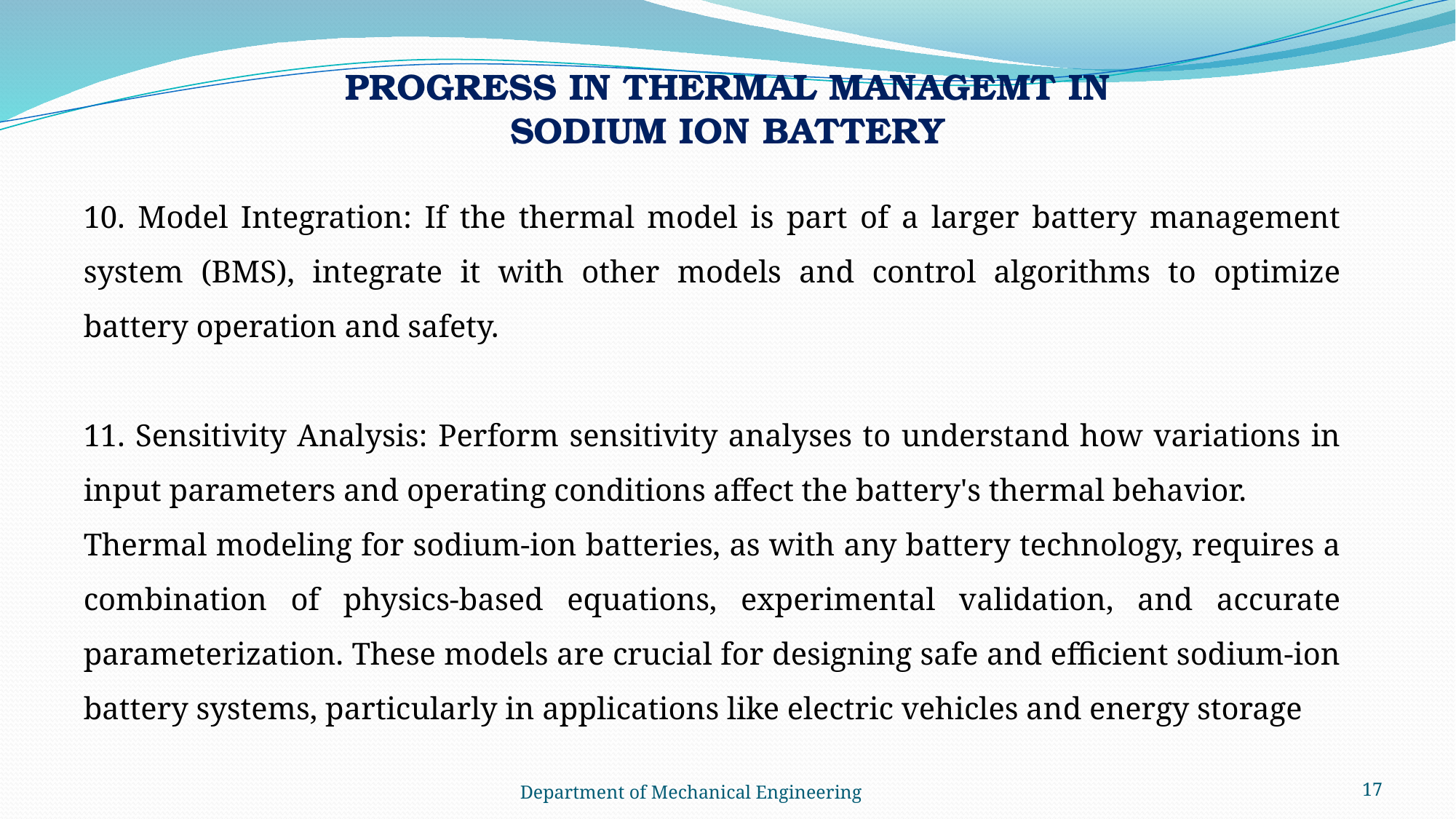

PROGRESS IN THERMAL MANAGEMT IN SODIUM ION BATTERY
10. Model Integration: If the thermal model is part of a larger battery management system (BMS), integrate it with other models and control algorithms to optimize battery operation and safety.

11. Sensitivity Analysis: Perform sensitivity analyses to understand how variations in input parameters and operating conditions affect the battery's thermal behavior.
Thermal modeling for sodium-ion batteries, as with any battery technology, requires a combination of physics-based equations, experimental validation, and accurate parameterization. These models are crucial for designing safe and efficient sodium-ion battery systems, particularly in applications like electric vehicles and energy storage

Department of Mechanical Engineering
17